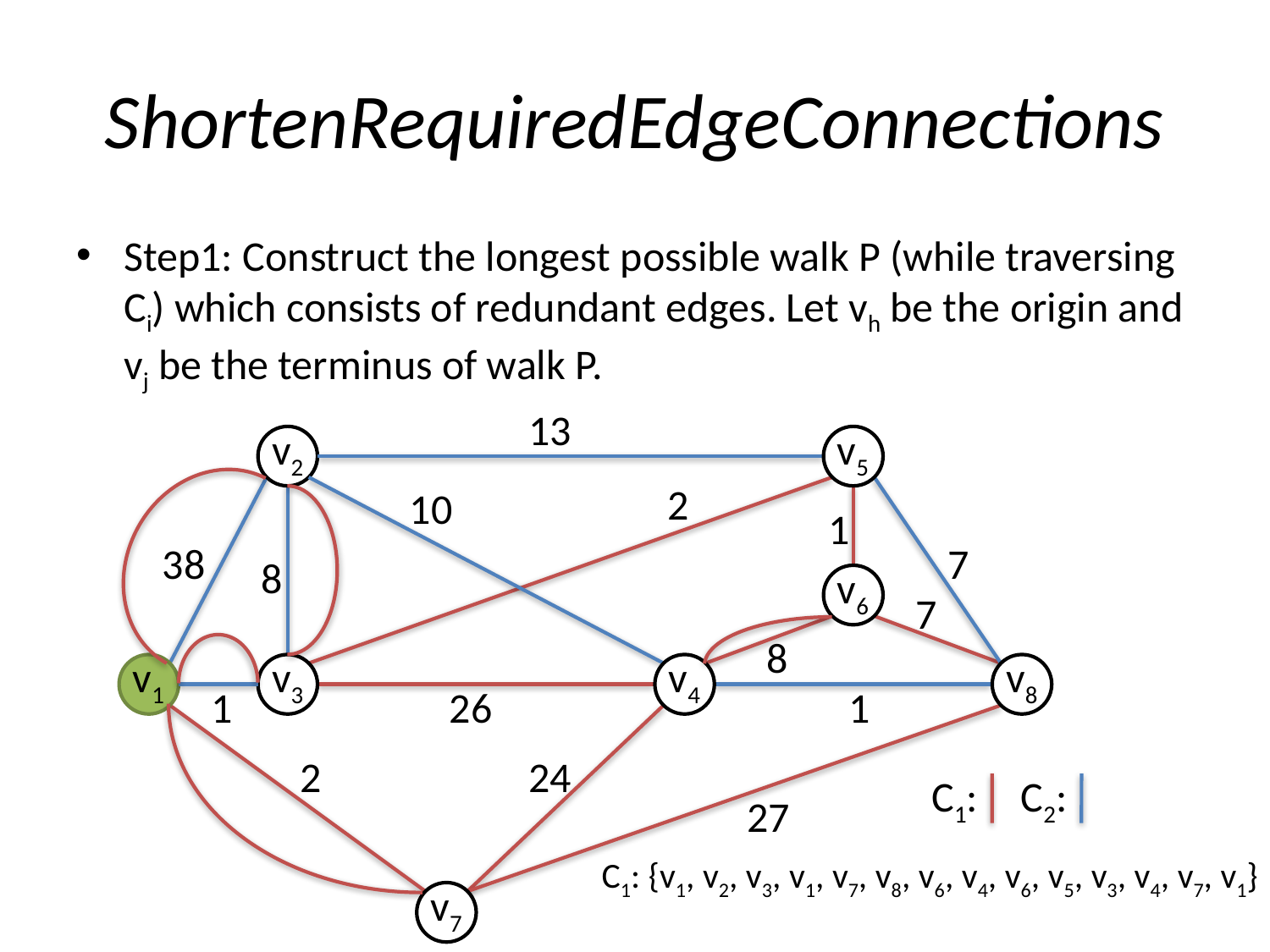

# ShortenRequiredEdgeConnections
Step1: Construct the longest possible walk P (while traversing Ci) which consists of redundant edges. Let vh be the origin and vj be the terminus of walk P.
13
v2
v5

2
10

1

38
7
8
v6

7

8

v1
v3
v4
v8

1
26
1
2
24
C1:
C2:
27
C1: {v1, v2, v3, v1, v7, v8, v6, v4, v6, v5, v3, v4, v7, v1}
v7